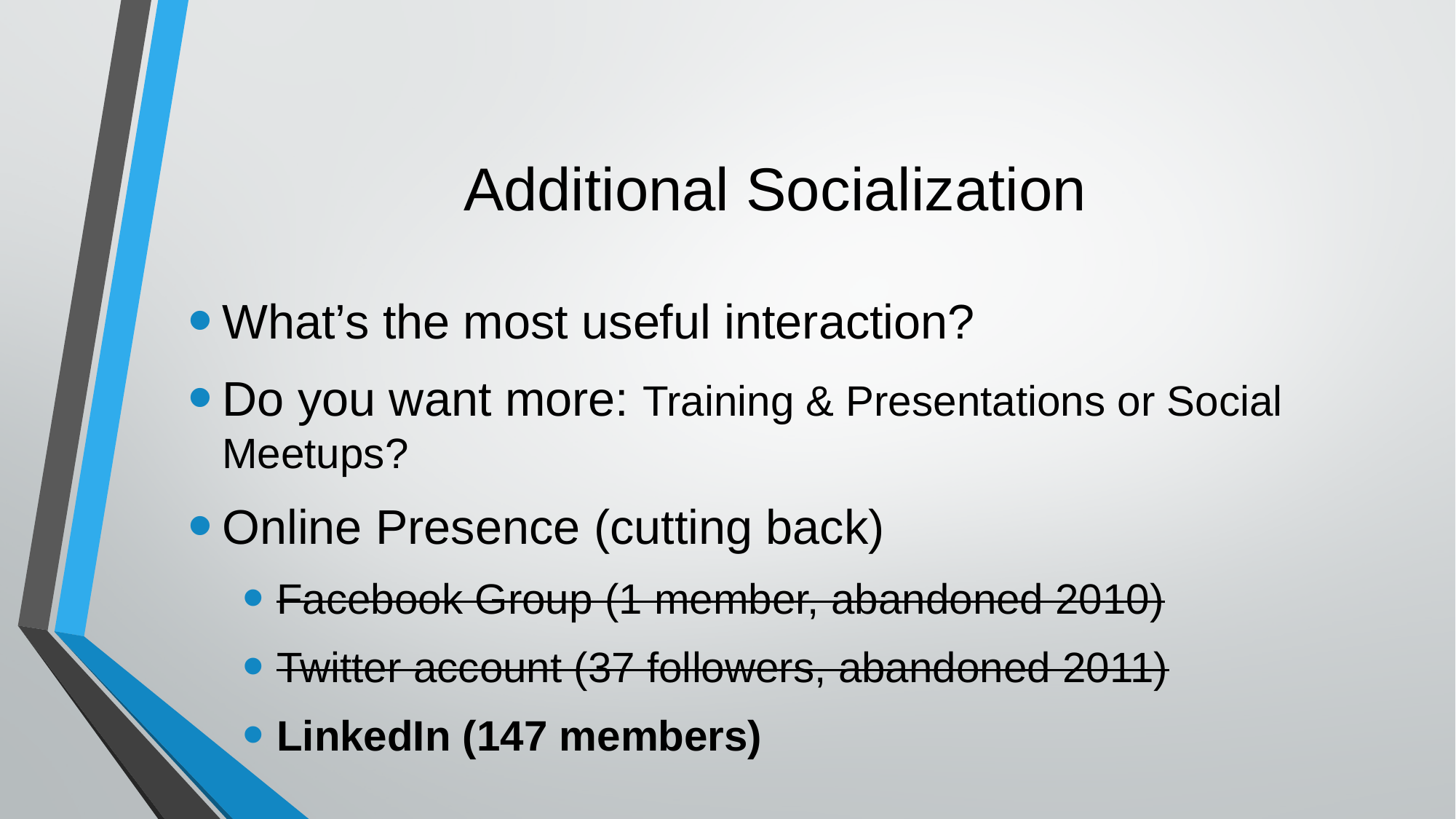

# Additional Socialization
What’s the most useful interaction?
Do you want more: Training & Presentations or Social Meetups?
Online Presence (cutting back)
Facebook Group (1 member, abandoned 2010)
Twitter account (37 followers, abandoned 2011)
LinkedIn (147 members)